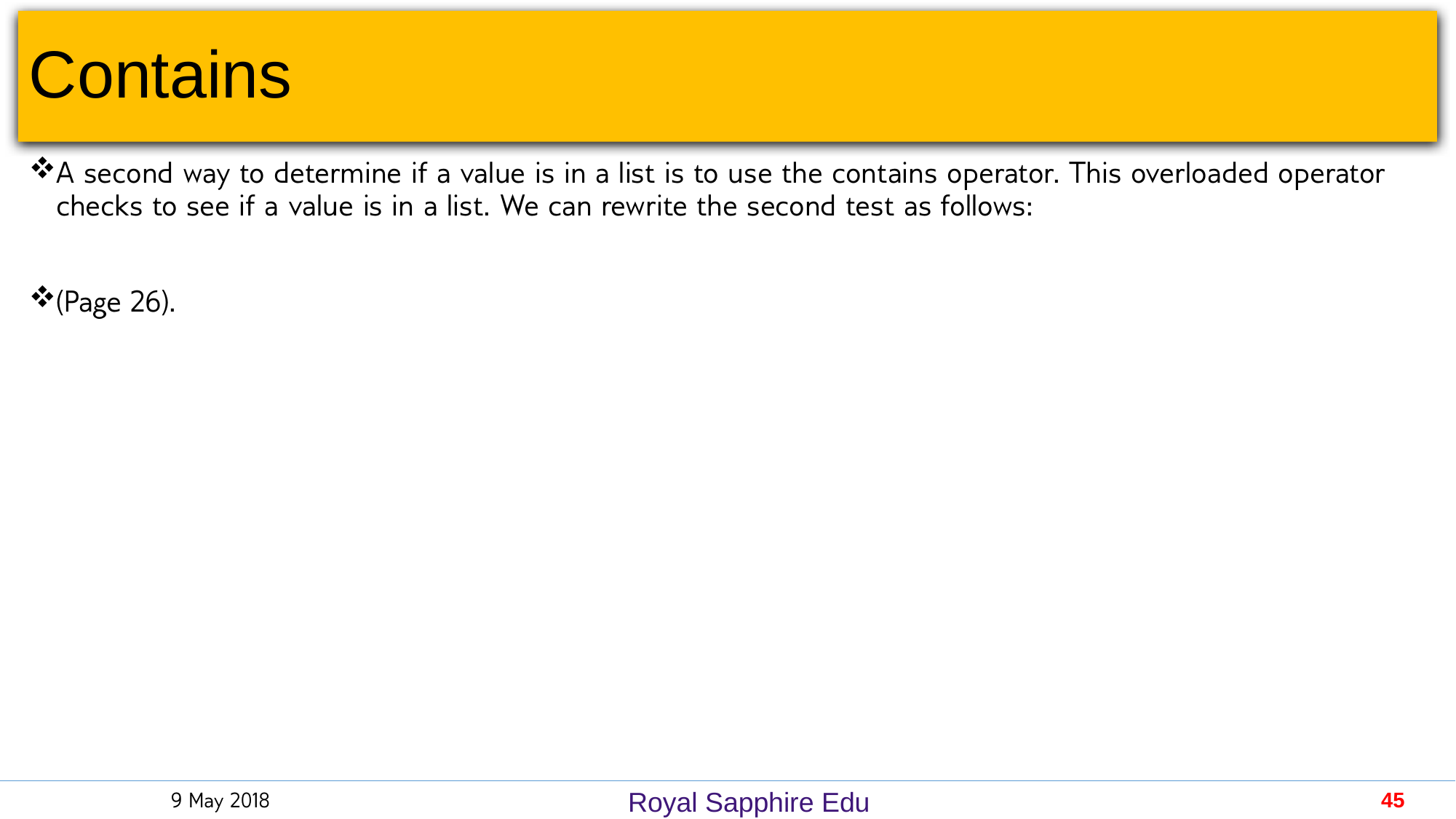

# Contains
A second way to determine if a value is in a list is to use the contains operator. This overloaded operator checks to see if a value is in a list. We can rewrite the second test as follows:

(Page 26).
9 May 2018
45